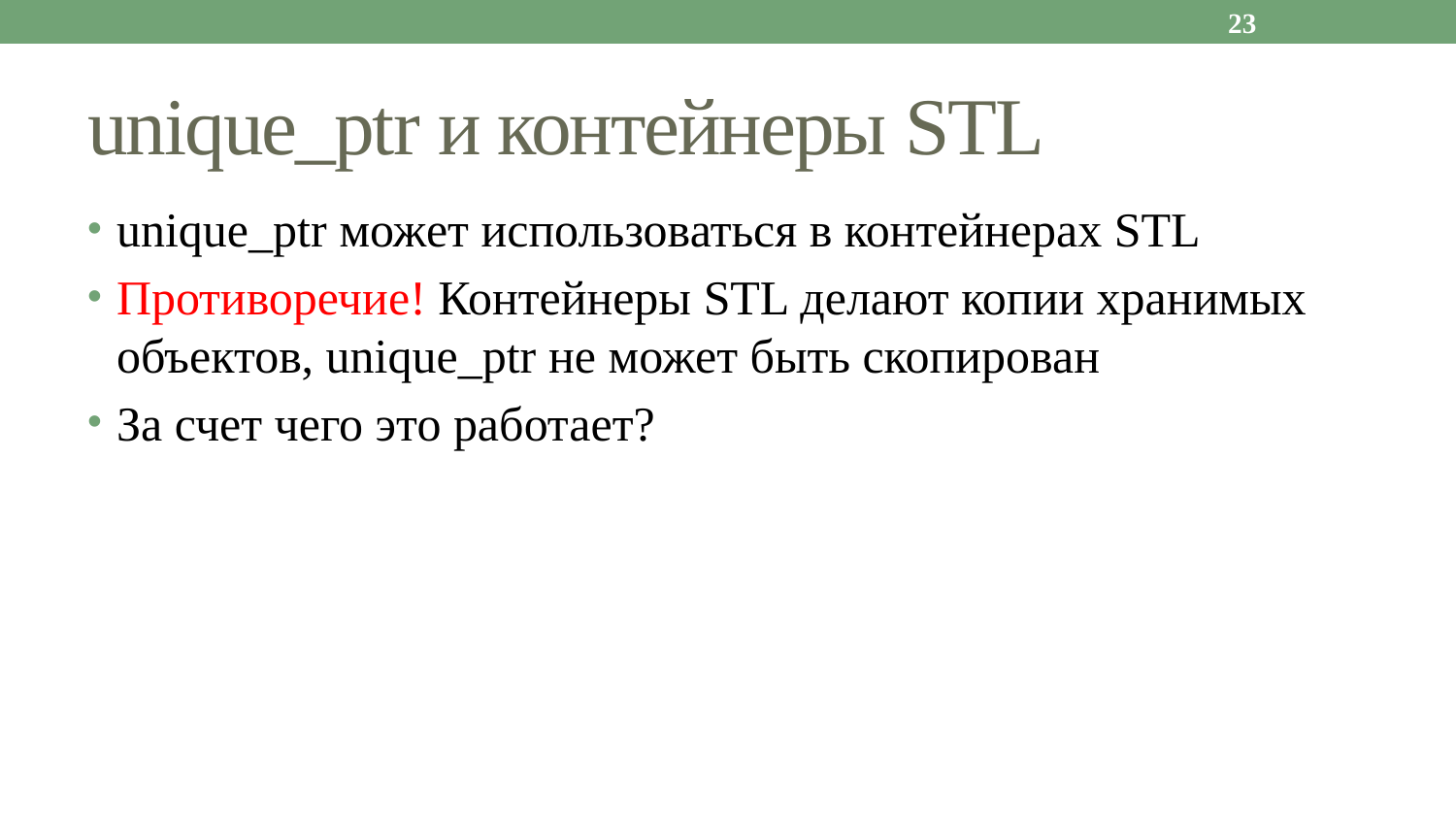

23
# unique_ptr и контейнеры STL
unique_ptr может использоваться в контейнерах STL
Противоречие! Контейнеры STL делают копии хранимых объектов, unique_ptr не может быть скопирован
За счет чего это работает?